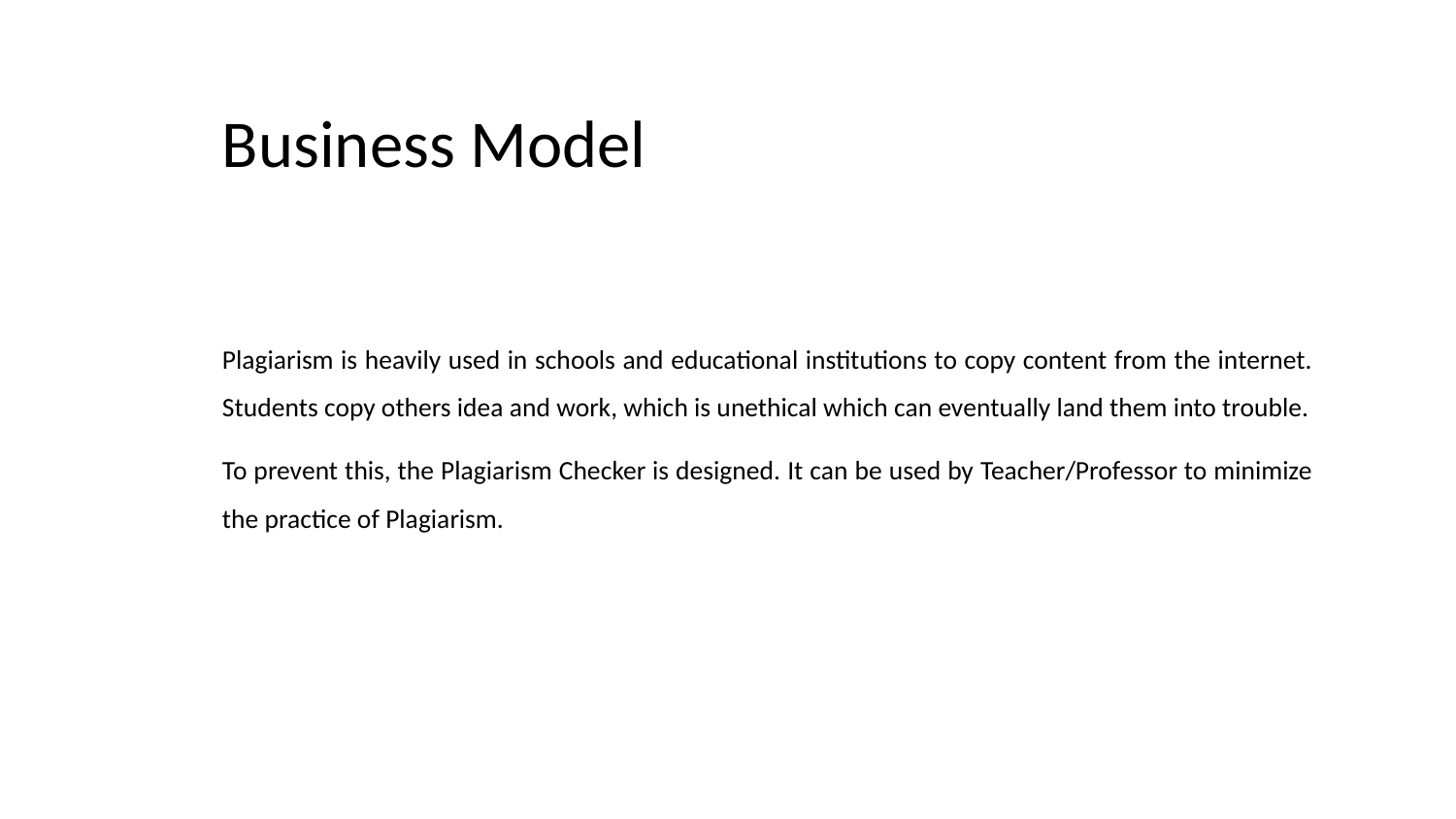

# Business Model
Plagiarism is heavily used in schools and educational institutions to copy content from the internet. Students copy others idea and work, which is unethical which can eventually land them into trouble.
To prevent this, the Plagiarism Checker is designed. It can be used by Teacher/Professor to minimize the practice of Plagiarism.